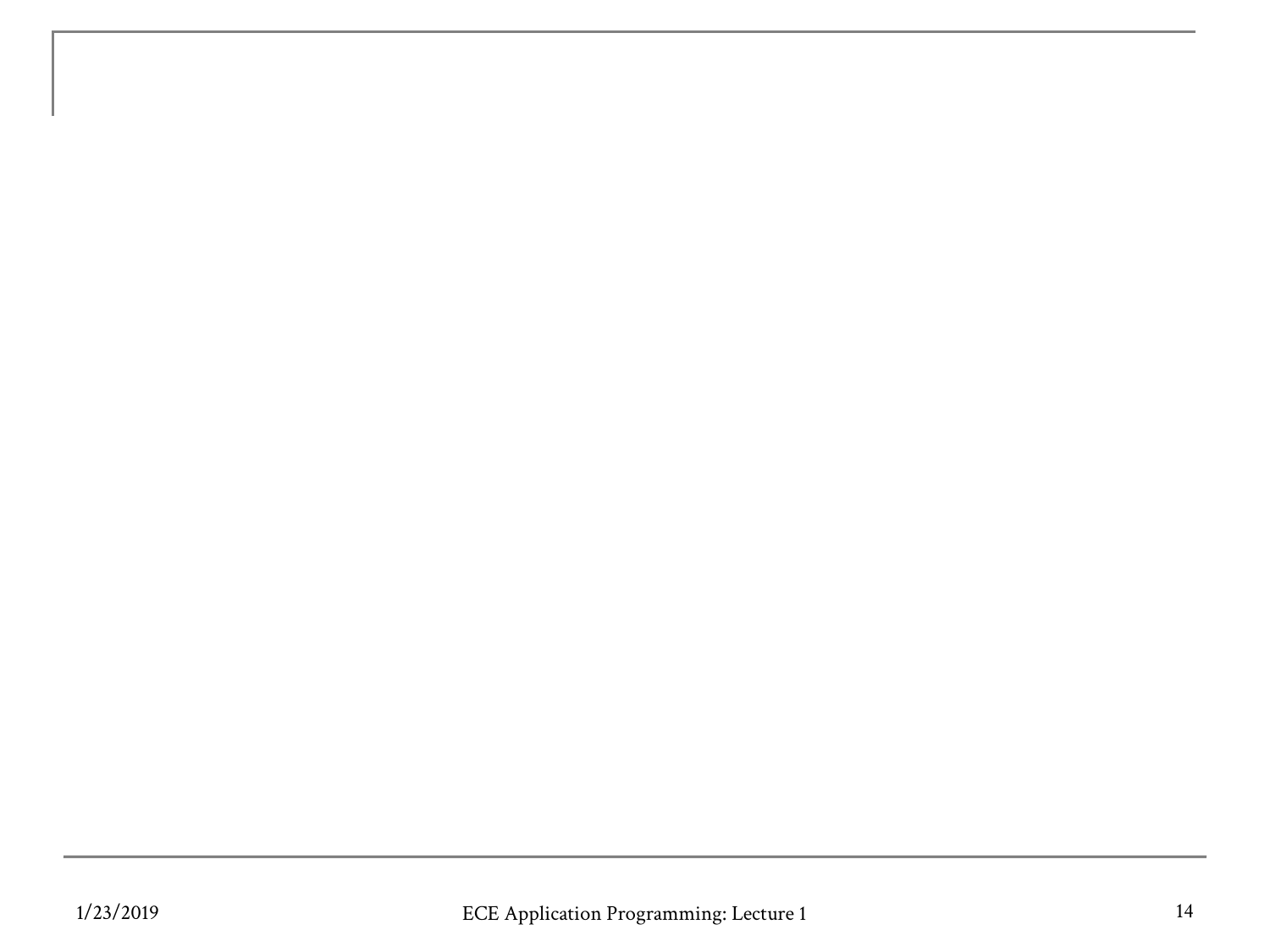

#
1/23/2019
14
ECE Application Programming: Lecture 1